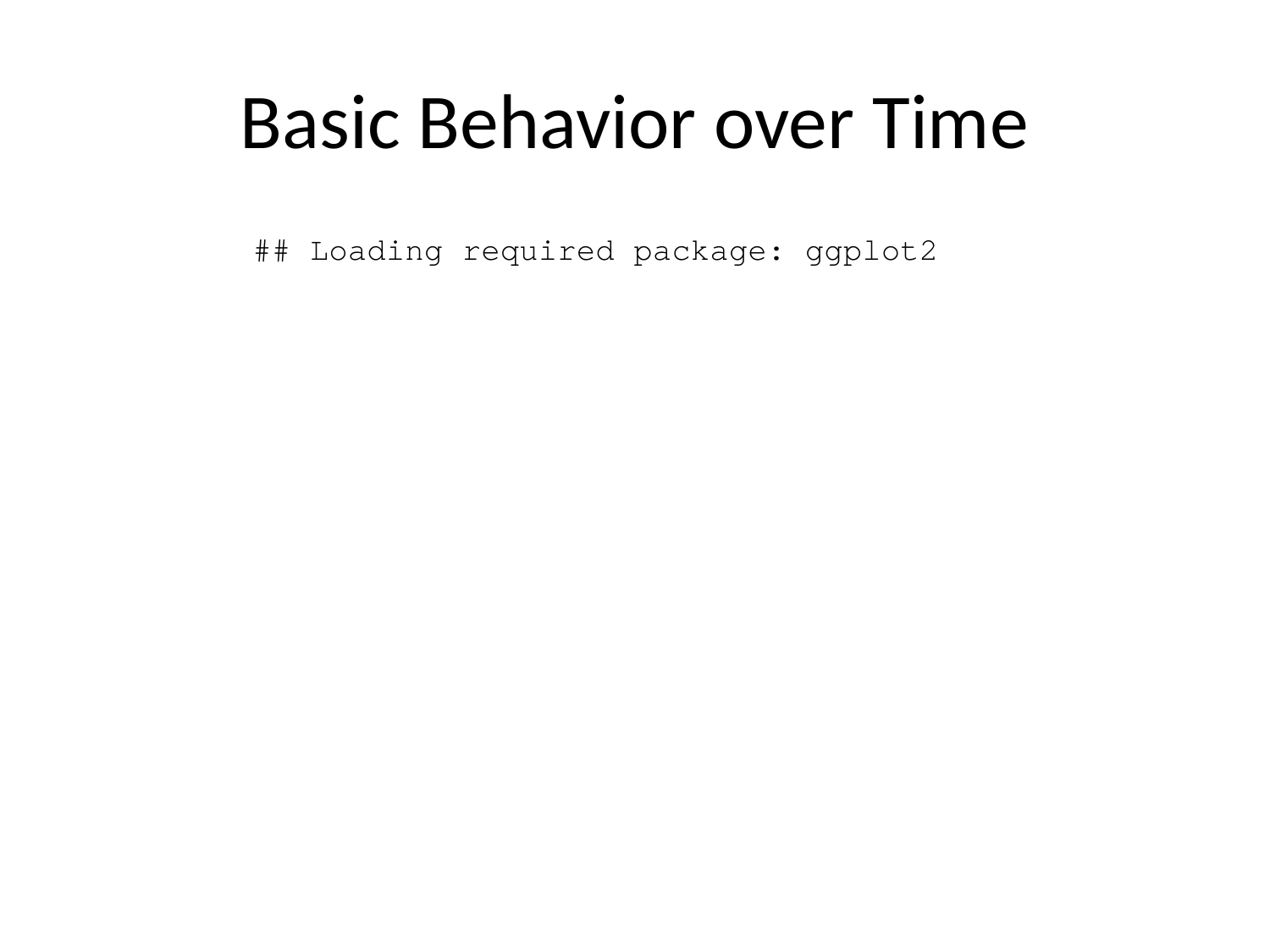

# Basic Behavior over Time
## Loading required package: ggplot2